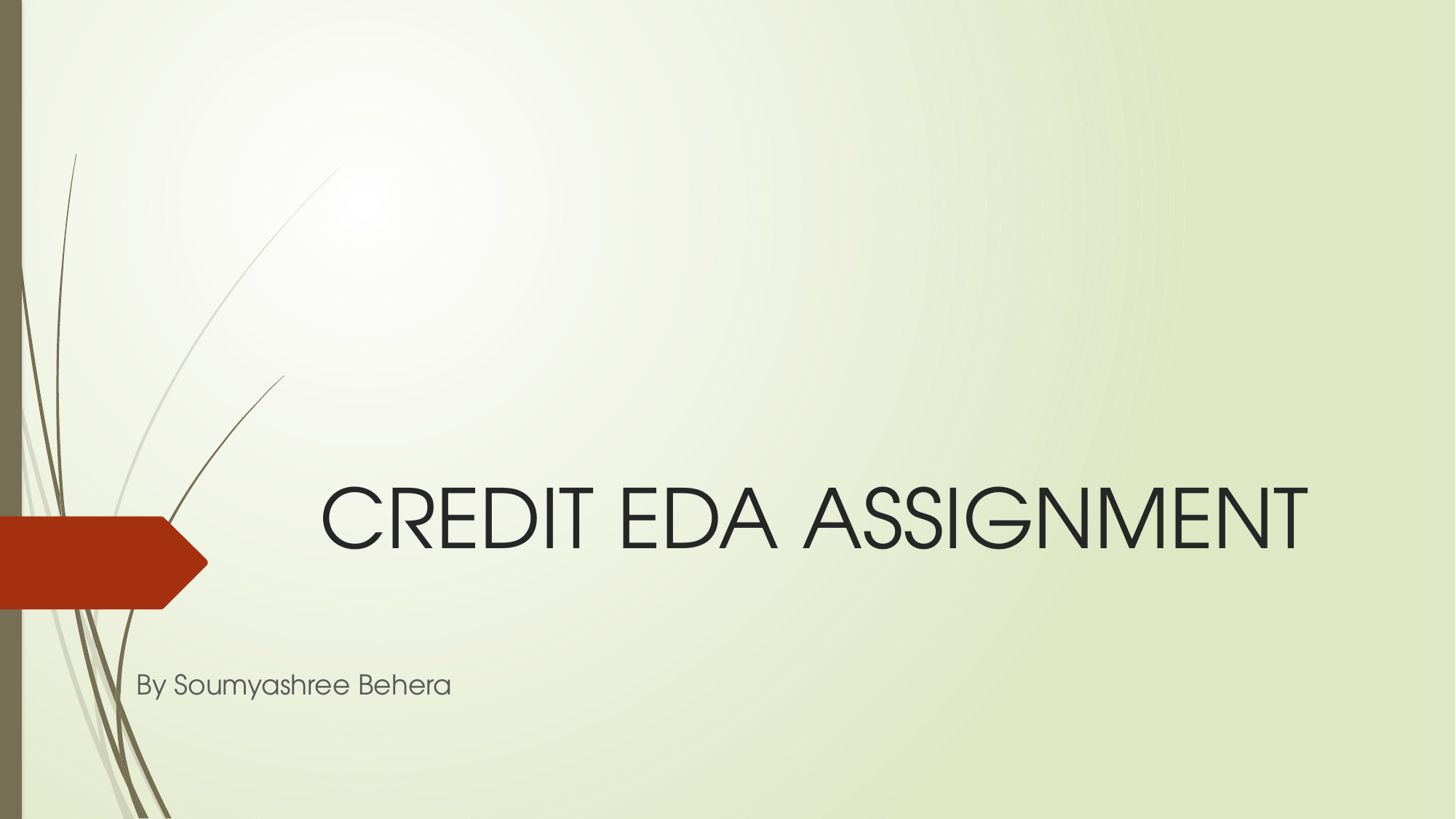

# CREDIT EDA ASSIGNMENT
By Soumyashree Behera